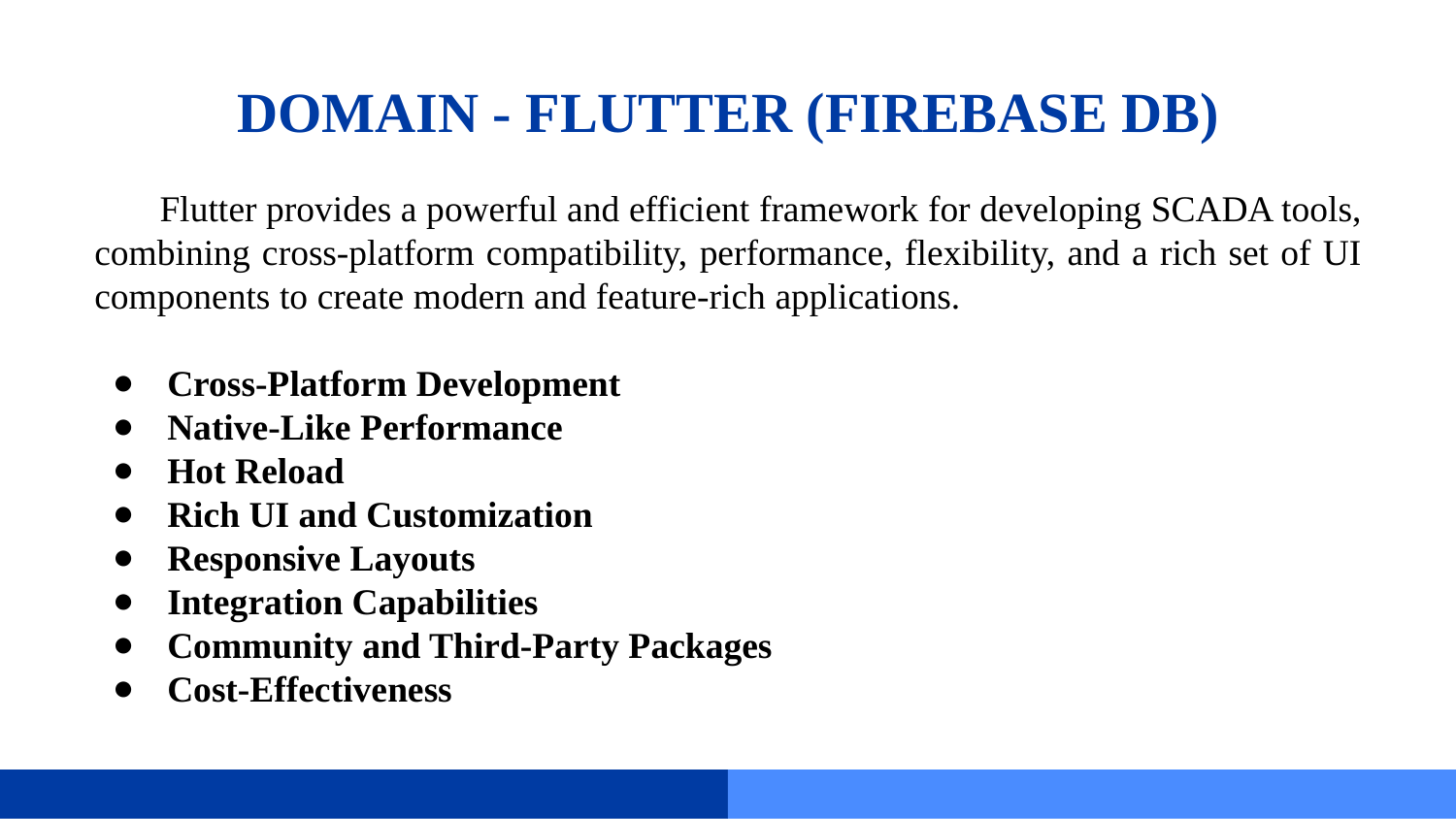

# DOMAIN - FLUTTER (FIREBASE DB)

       Flutter provides a powerful and efficient framework for developing SCADA tools, combining cross-platform compatibility, performance, flexibility, and a rich set of UI components to create modern and feature-rich applications.

Cross-Platform Development
Native-Like Performance
Hot Reload
Rich UI and Customization
Responsive Layouts
Integration Capabilities
Community and Third-Party Packages
Cost-Effectiveness